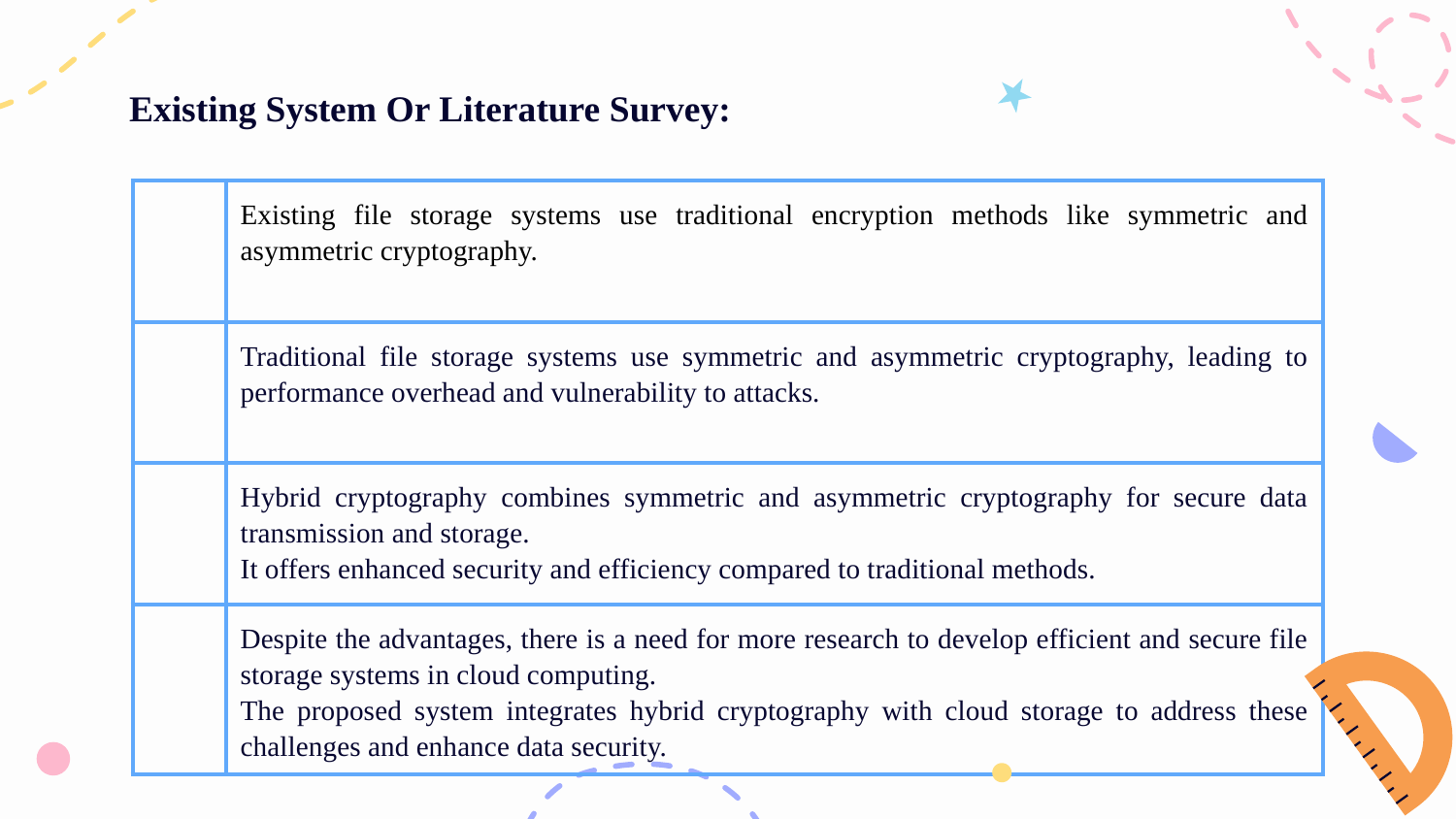

# Existing System Or Literature Survey:

|  | Existing file storage systems use traditional encryption methods like symmetric and asymmetric cryptography. |
| --- | --- |
|  | Traditional file storage systems use symmetric and asymmetric cryptography, leading to performance overhead and vulnerability to attacks. |
|  | Hybrid cryptography combines symmetric and asymmetric cryptography for secure data transmission and storage. It offers enhanced security and efficiency compared to traditional methods. |
|  | Despite the advantages, there is a need for more research to develop efficient and secure file storage systems in cloud computing. The proposed system integrates hybrid cryptography with cloud storage to address these challenges and enhance data security. |